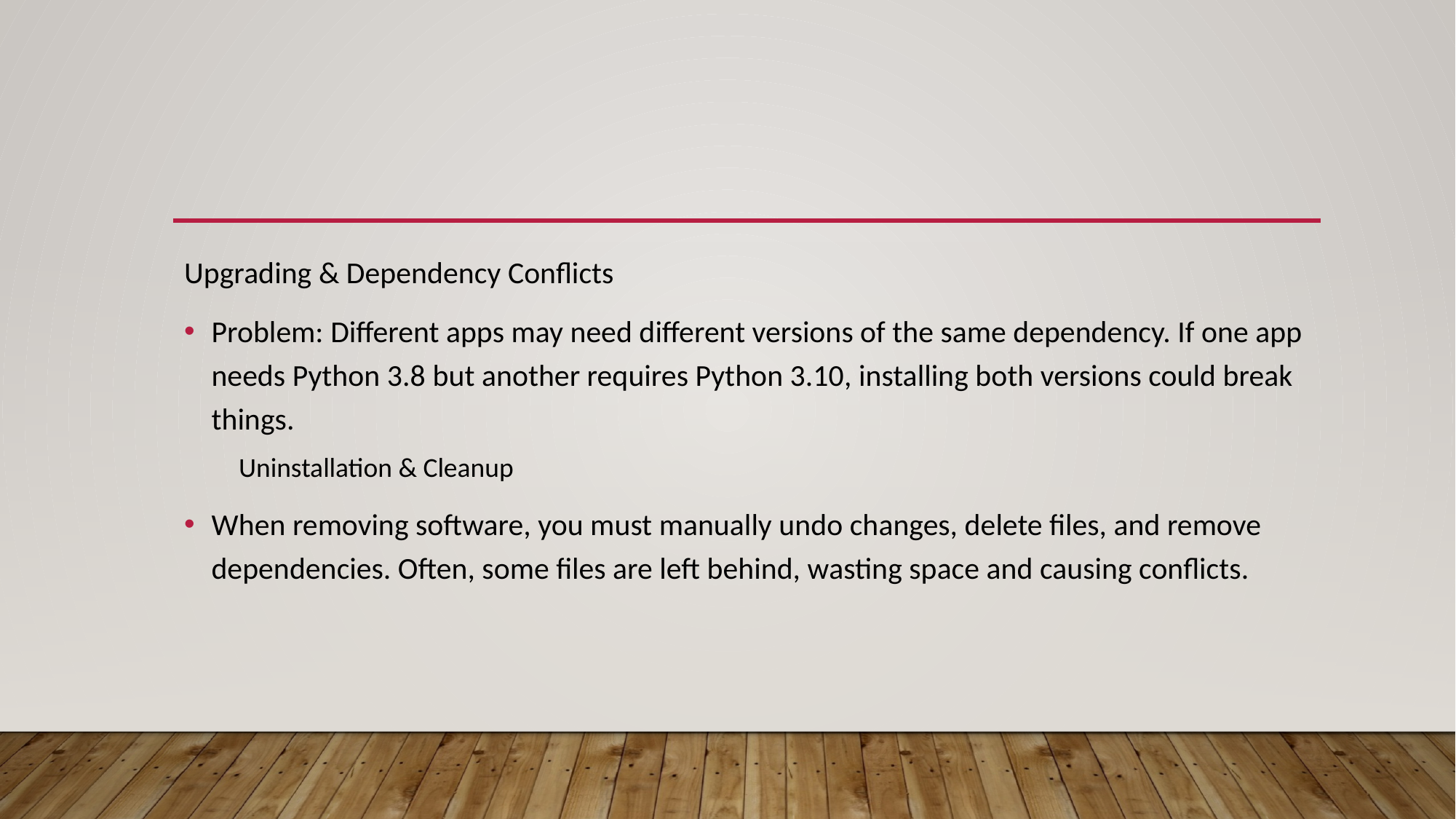

#
Upgrading & Dependency Conflicts
Problem: Different apps may need different versions of the same dependency. If one app needs Python 3.8 but another requires Python 3.10, installing both versions could break things.
Uninstallation & Cleanup
When removing software, you must manually undo changes, delete files, and remove dependencies. Often, some files are left behind, wasting space and causing conflicts.